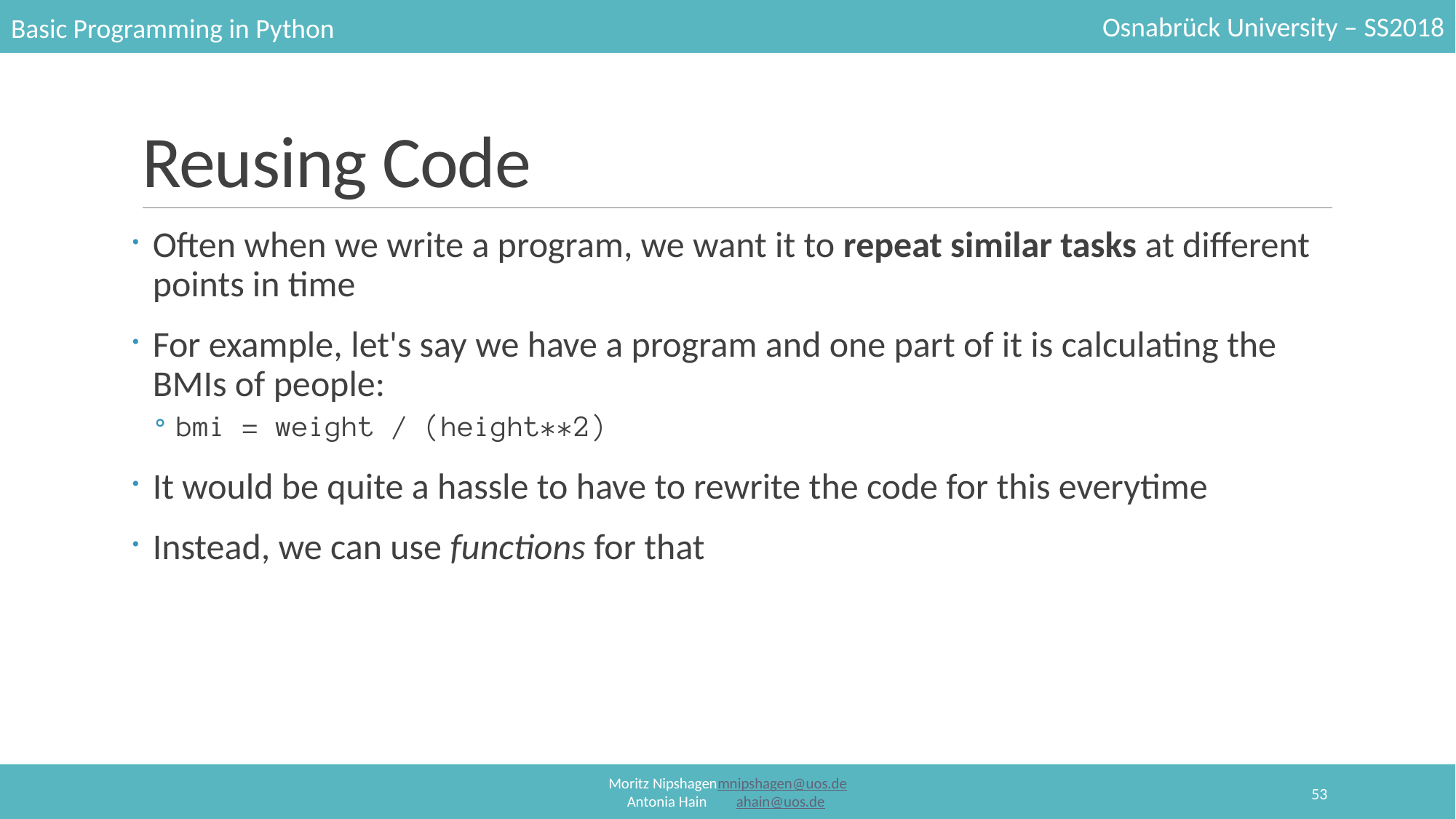

# Reusing Code
Often when we write a program, we want it to repeat similar tasks at different points in time
For example, let's say we have a program and one part of it is calculating the BMIs of people:
bmi = weight / (height**2)
It would be quite a hassle to have to rewrite the code for this everytime
Instead, we can use functions for that
53